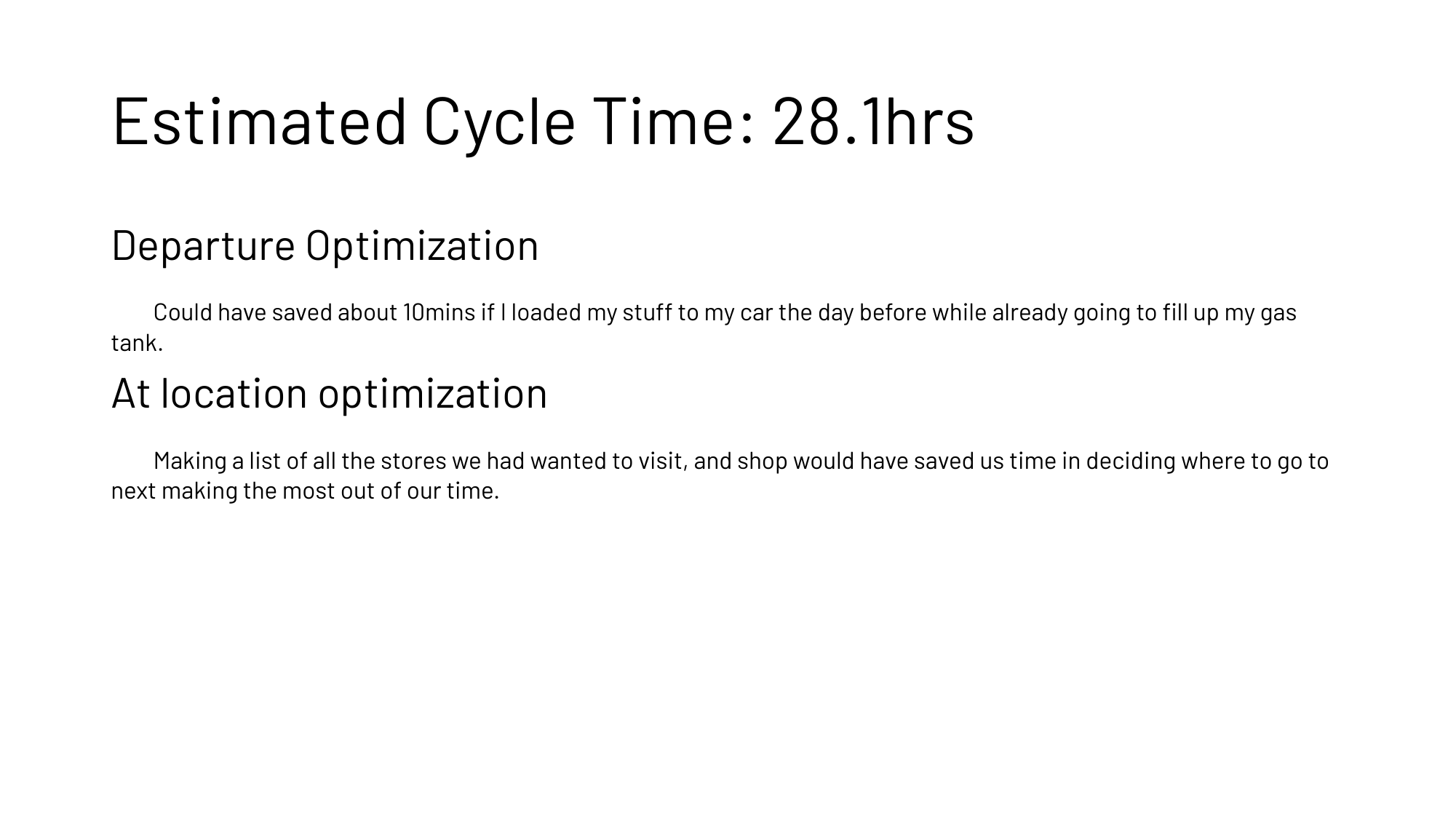

# Estimated Cycle Time: 28.1hrs
Departure Optimization
 Could have saved about 10mins if I loaded my stuff to my car the day before while already going to fill up my gas tank.
At location optimization
 Making a list of all the stores we had wanted to visit, and shop would have saved us time in deciding where to go to next making the most out of our time.